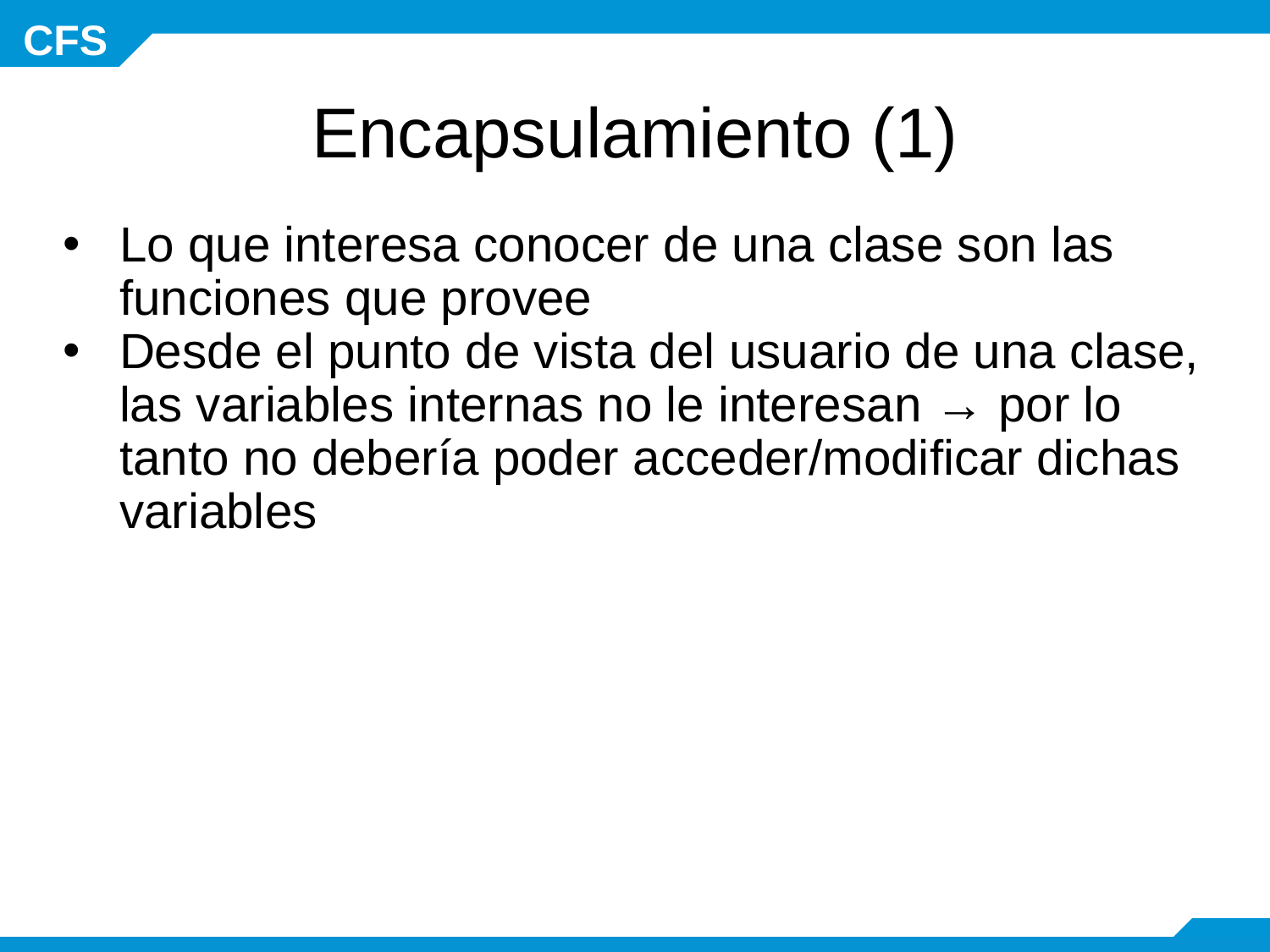

# Encapsulamiento (1)
Lo que interesa conocer de una clase son las funciones que provee
Desde el punto de vista del usuario de una clase, las variables internas no le interesan → por lo tanto no debería poder acceder/modificar dichas variables